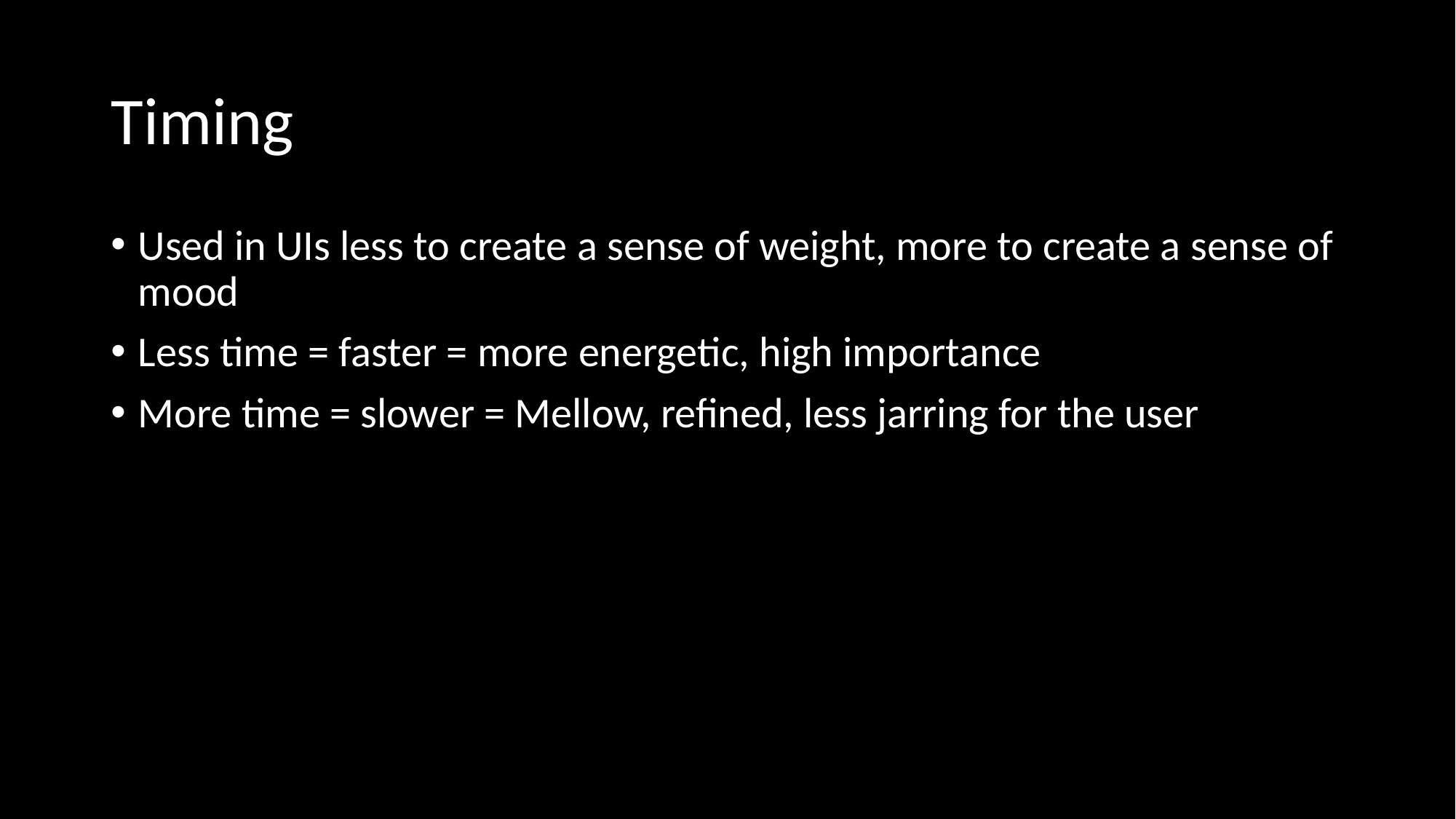

# Timing
Used in UIs less to create a sense of weight, more to create a sense of mood
Less time = faster = more energetic, high importance
More time = slower = Mellow, refined, less jarring for the user